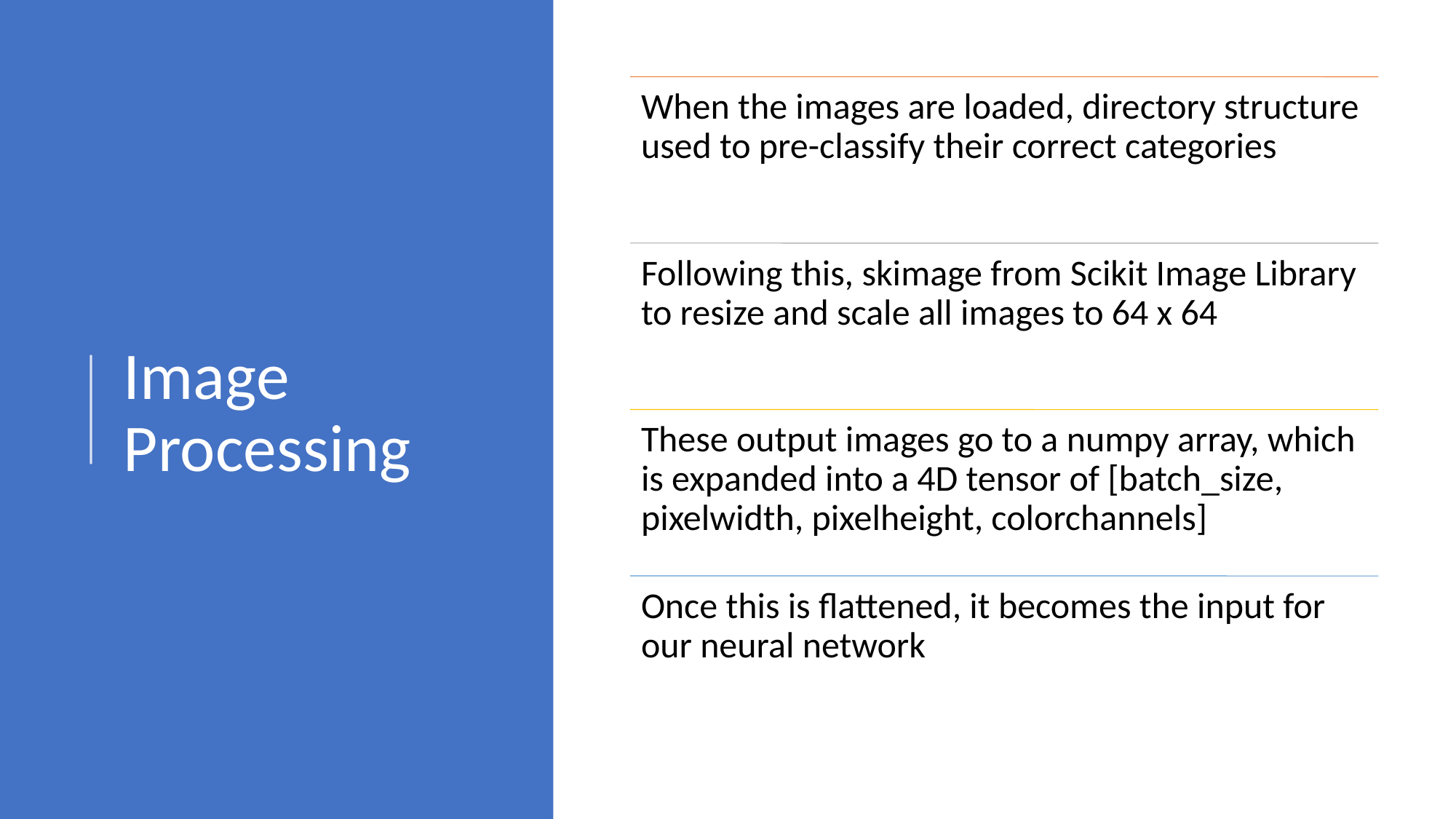

When the images are loaded, directory structure used to pre-classify their correct categories
Following this, skimage from Scikit Image Library to resize and scale all images to 64 x 64
These output images go to a numpy array, which is expanded into a 4D tensor of [batch_size, pixelwidth, pixelheight, colorchannels]
Once this is flattened, it becomes the input for our neural network
# Image Processing